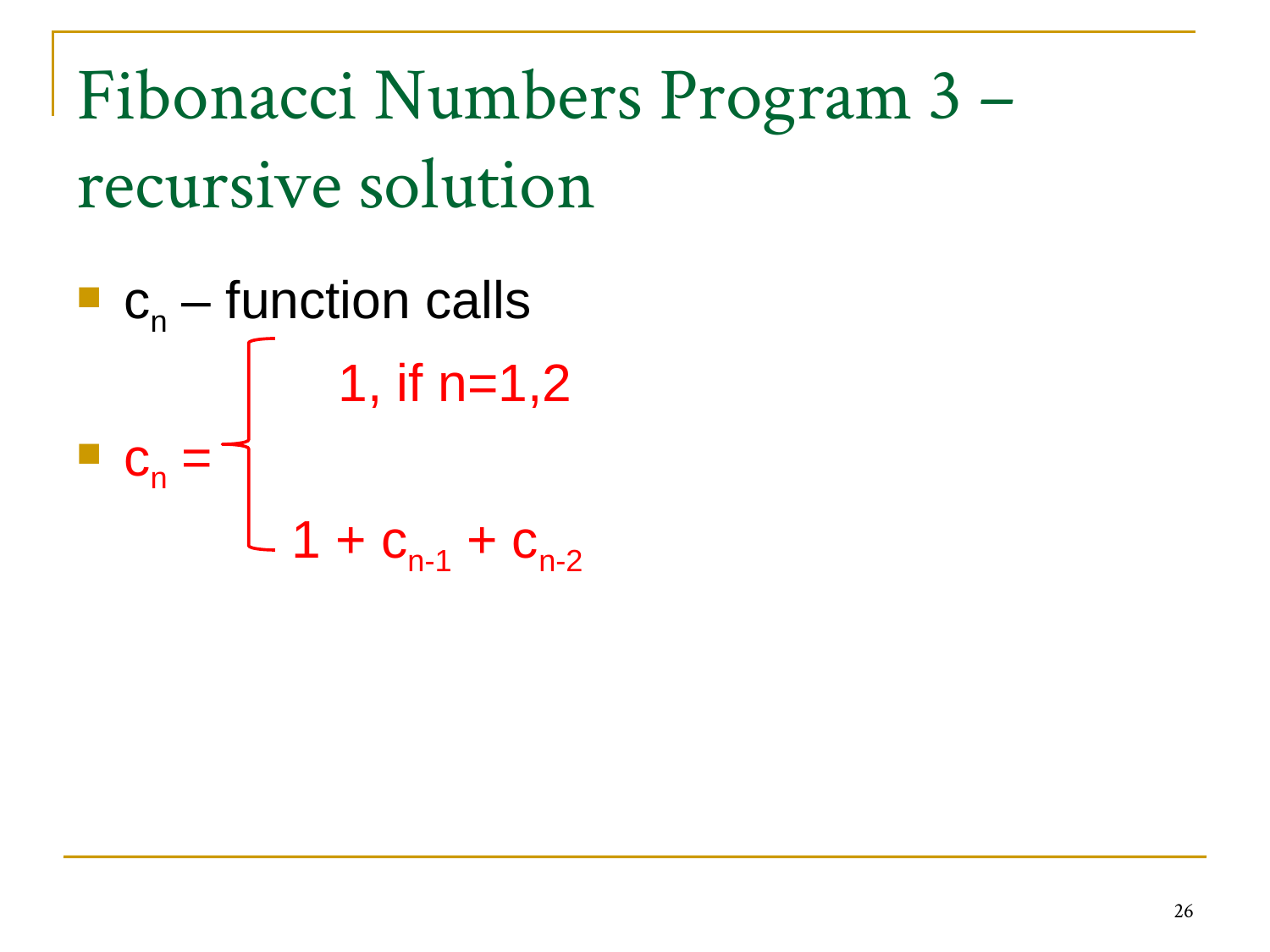

# Fibonacci Numbers Program 3 – recursive solution
cn – function calls
		      1, if n=1,2
cn =
  1 + cn-1 + cn-2

26